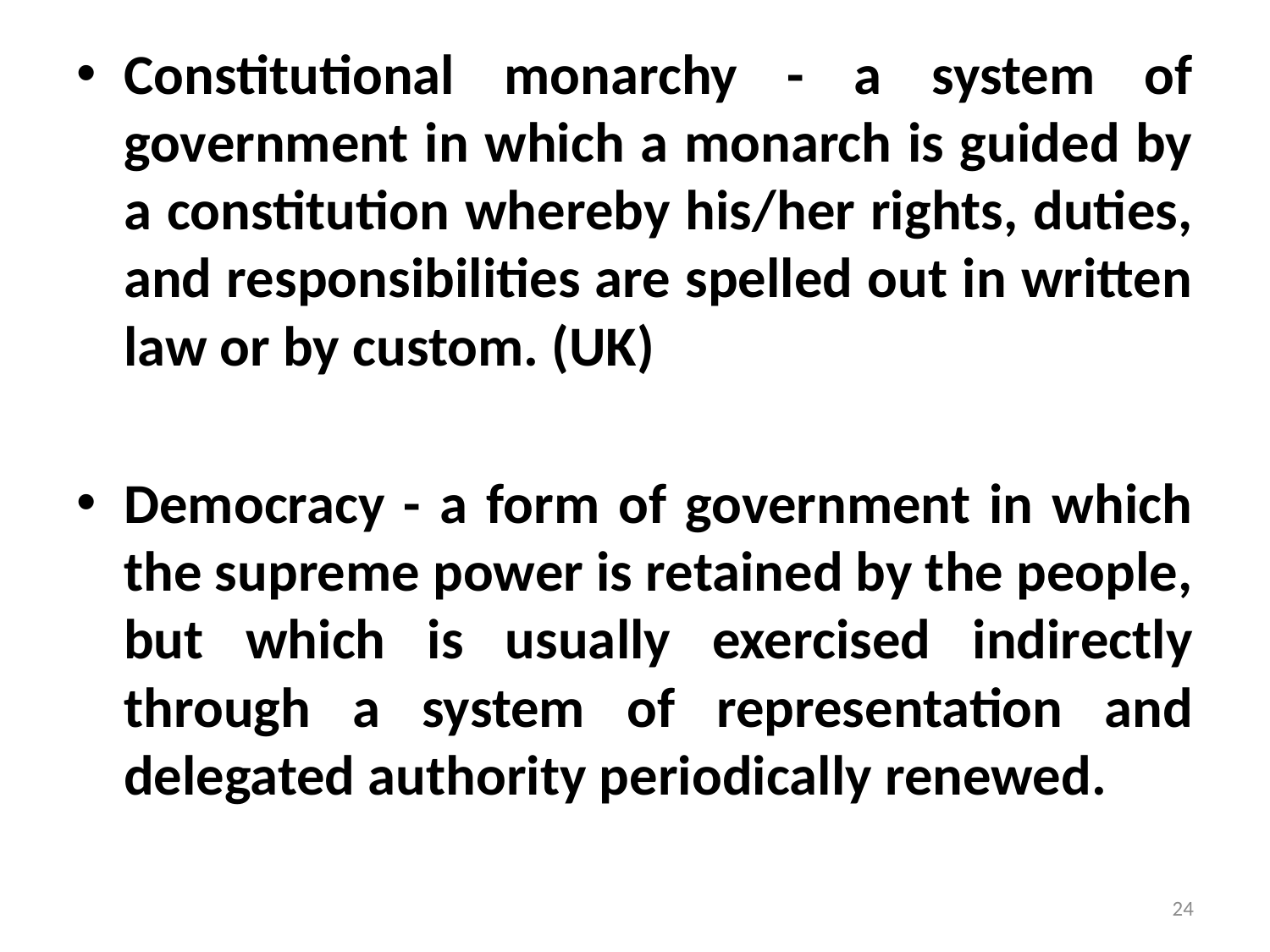

Constitutional monarchy - a system of government in which a monarch is guided by a constitution whereby his/her rights, duties, and responsibilities are spelled out in written law or by custom. (UK)

Democracy - a form of government in which the supreme power is retained by the people, but which is usually exercised indirectly through a system of representation and delegated authority periodically renewed.

#
24